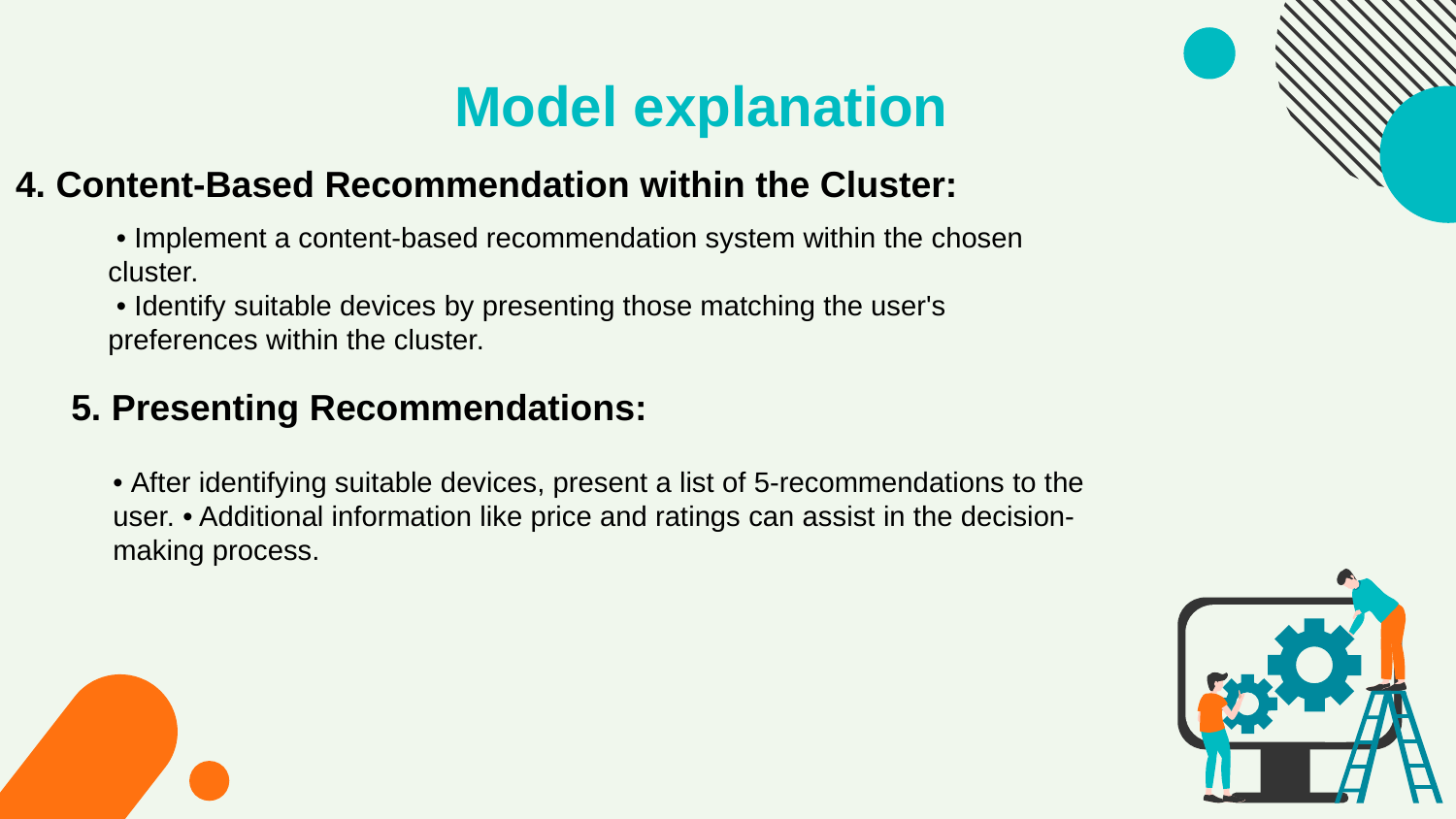

# Model explanation
4. Content-Based Recommendation within the Cluster:
 • Implement a content-based recommendation system within the chosen cluster.
 • Identify suitable devices by presenting those matching the user's preferences within the cluster.

5. Presenting Recommendations:
• After identifying suitable devices, present a list of 5-recommendations to the user. • Additional information like price and ratings can assist in the decision-making process.